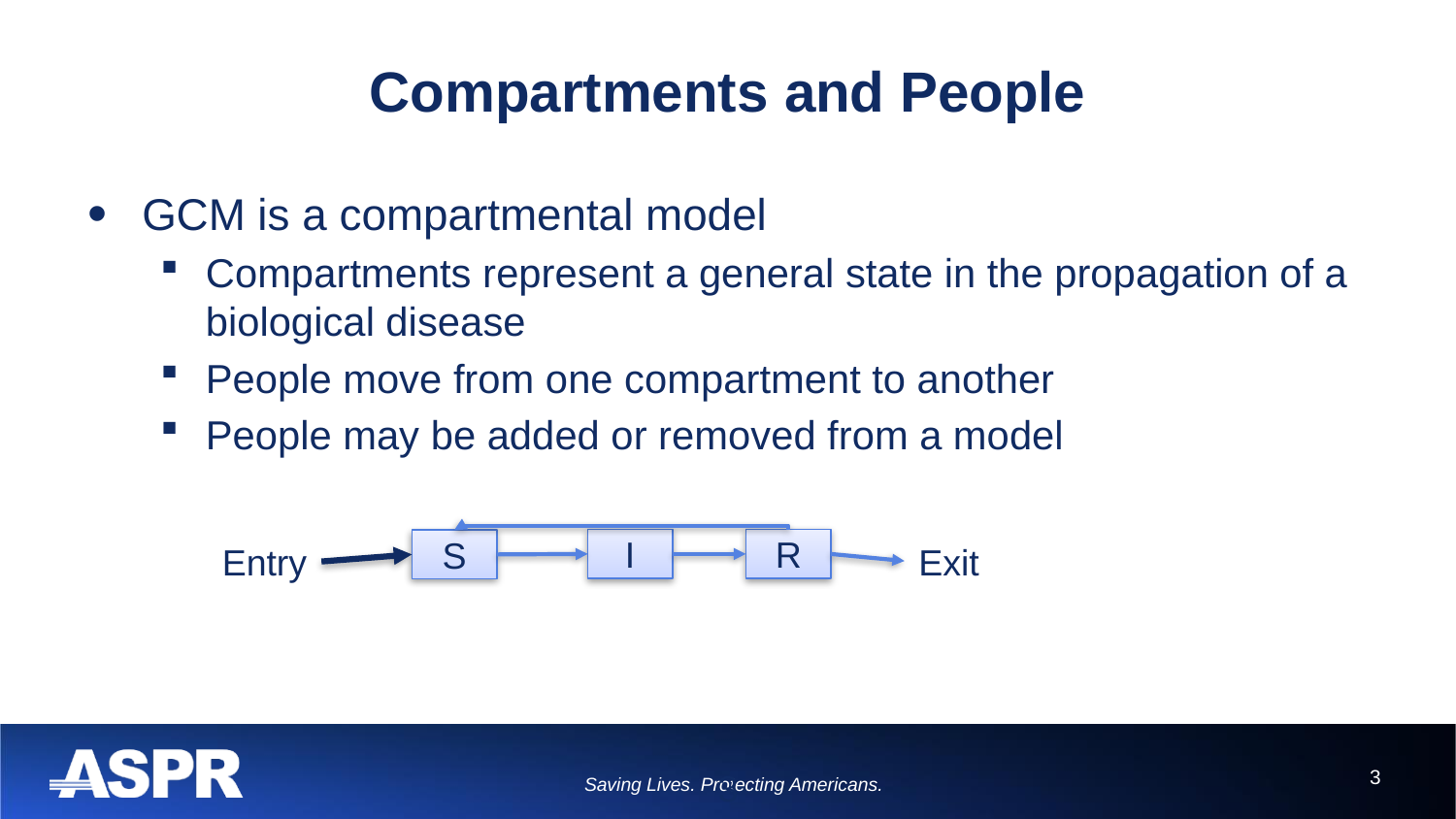

# Compartments and People
GCM is a compartmental model
Compartments represent a general state in the propagation of a biological disease
People move from one compartment to another
People may be added or removed from a model

I
R
S
Exit
Entry
3